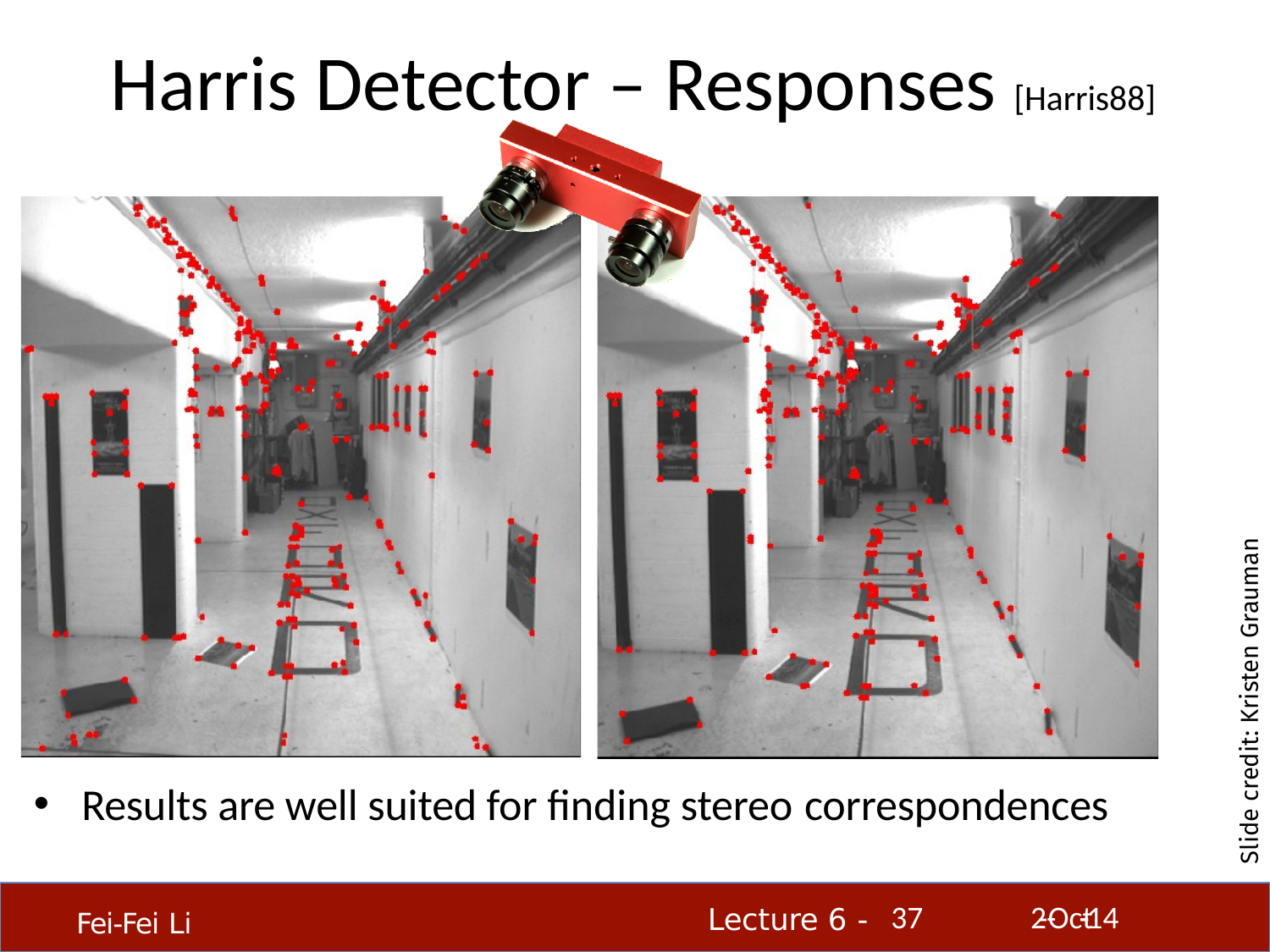

# Harris Detector – Responses [Harris88]

Slide credit: Kristen Grauman
Results are well suited for ﬁnding stereo correspondences
37
2-­‐Oct-­‐14
Lecture 6 -
Fei-Fei Li